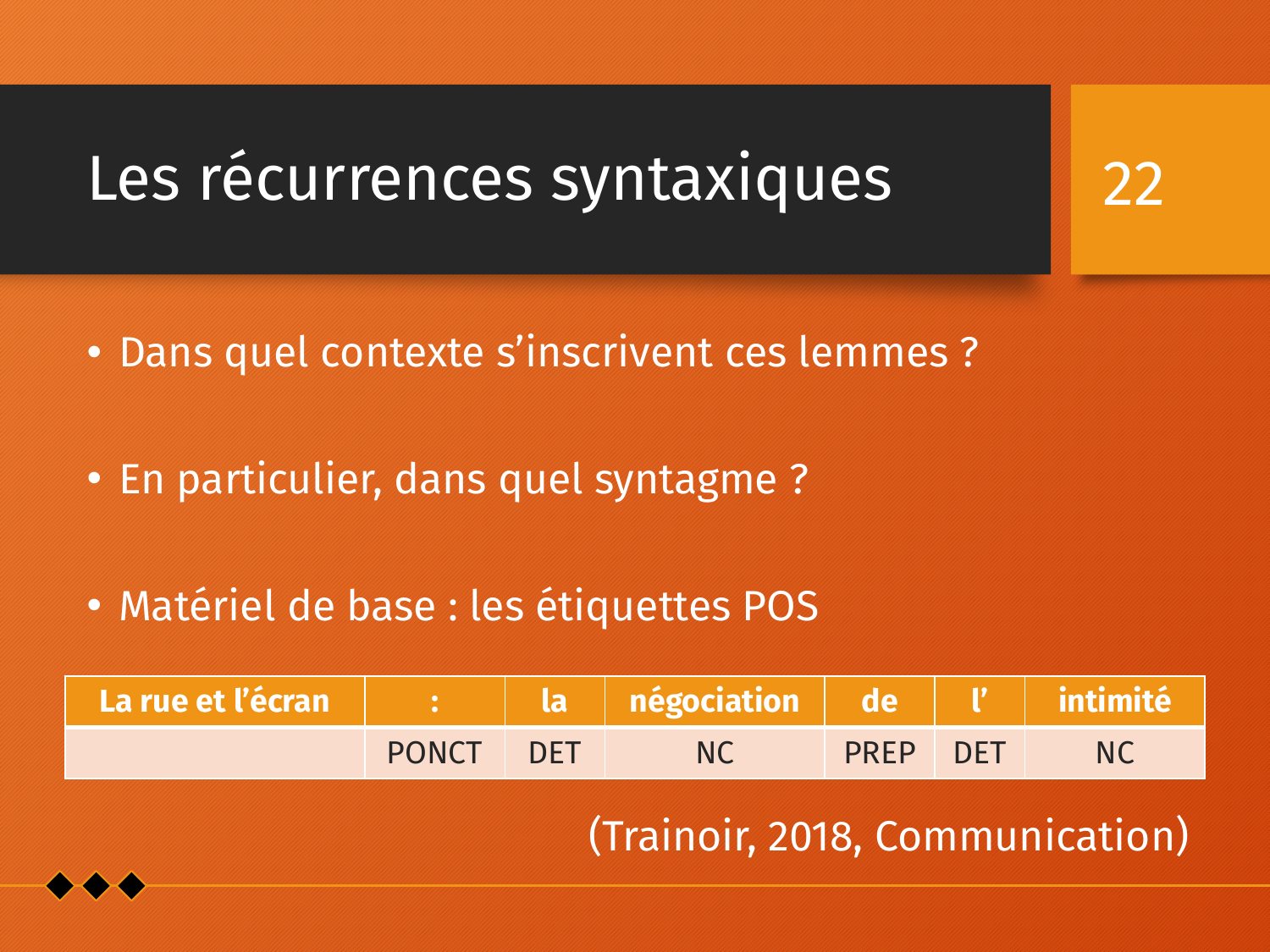

# Les récurrences syntaxiques
22
Dans quel contexte s’inscrivent ces lemmes ?

En particulier, dans quel syntagme ?

Matériel de base : les étiquettes POS

| La rue et l’écran | : | la | négociation | de | l’ | intimité |
| --- | --- | --- | --- | --- | --- | --- |
|  | PONCT | DET | NC | PREP | DET | NC |
(Trainoir, 2018, Communication)